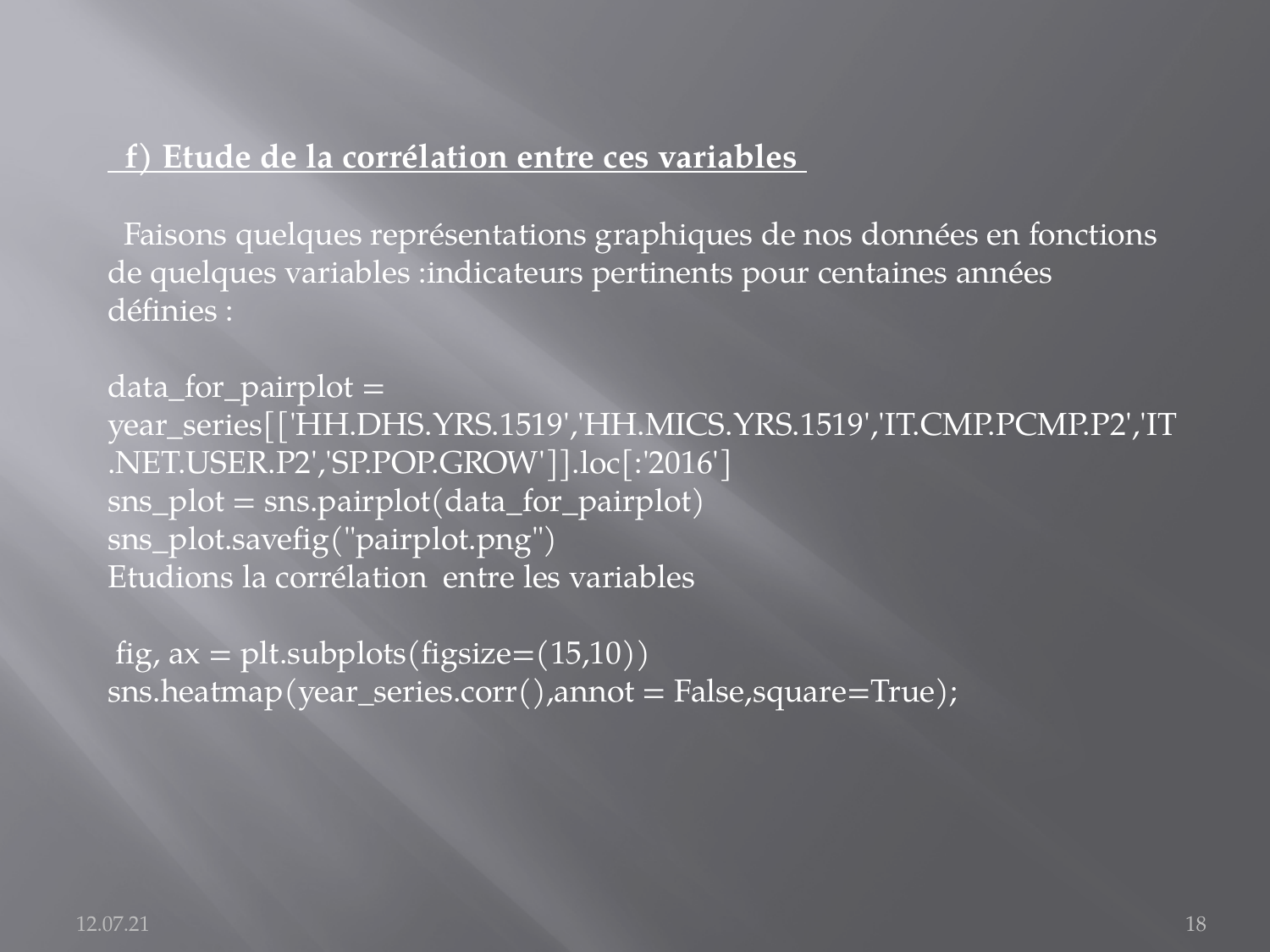

f) Etude de la corrélation entre ces variables

  Faisons quelques représentations graphiques de nos données en fonctions de quelques variables :indicateurs pertinents pour centaines années définies :

data_for_pairplot = year_series[['HH.DHS.YRS.1519','HH.MICS.YRS.1519','IT.CMP.PCMP.P2','IT.NET.USER.P2','SP.POP.GROW']].loc[:'2016']
sns_plot = sns.pairplot(data_for_pairplot)
sns_plot.savefig("pairplot.png")
Etudions la corrélation  entre les variables

 fig, ax = plt.subplots(figsize=(15,10))
sns.heatmap(year_series.corr(),annot = False,square=True);

12.07.21
18